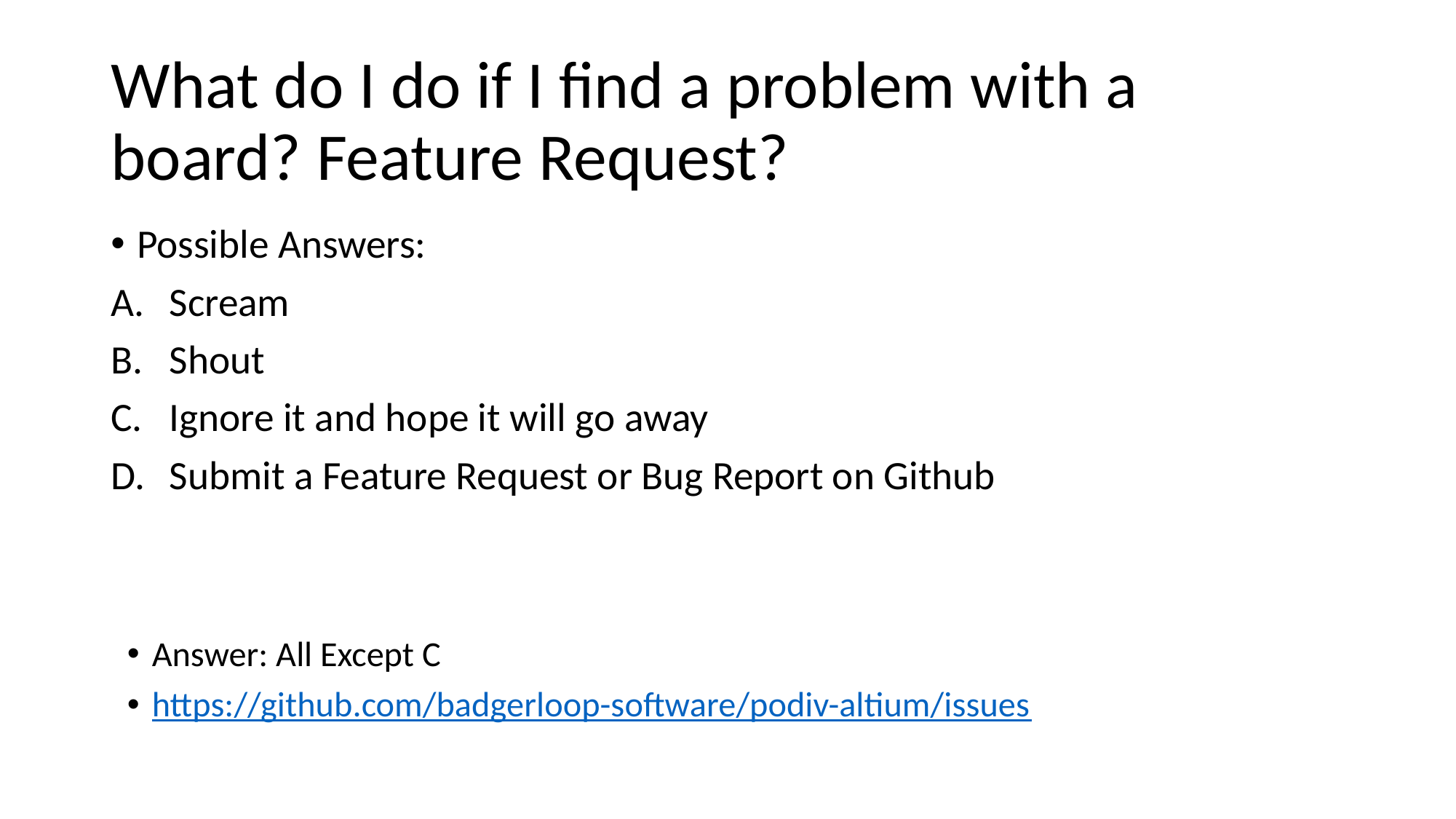

# What do I do if I find a problem with a board? Feature Request?
Possible Answers:
Scream
Shout
Ignore it and hope it will go away
Submit a Feature Request or Bug Report on Github

Answer: All Except C
https://github.com/badgerloop-software/podiv-altium/issues